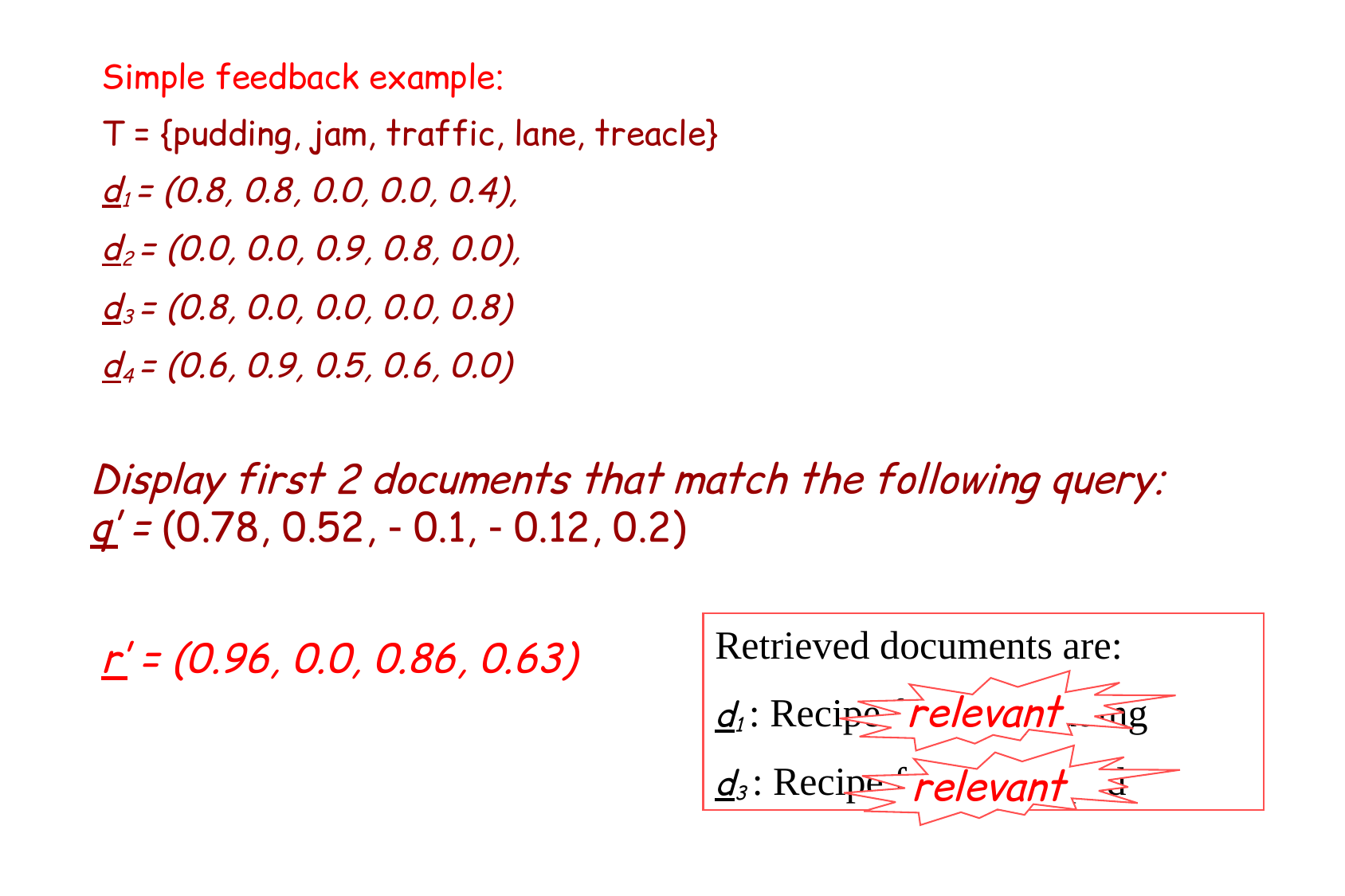

Simple feedback example:
T = {pudding, jam, traffic, lane, treacle}
d1 = (0.8, 0.8, 0.0, 0.0, 0.4),
d2 = (0.0, 0.0, 0.9, 0.8, 0.0),
d3 = (0.8, 0.0, 0.0, 0.0, 0.8)
d4 = (0.6, 0.9, 0.5, 0.6, 0.0)
Display first 2 documents that match the following query:
q’ = (0.78, 0.52, − 0.1, − 0.12, 0.2)
Retrieved documents are:
d1 : Recipe for jam pudding
d3 : Recipe for treacle pud
r’ = (0.96, 0.0, 0.86, 0.63)

relevant

relevant